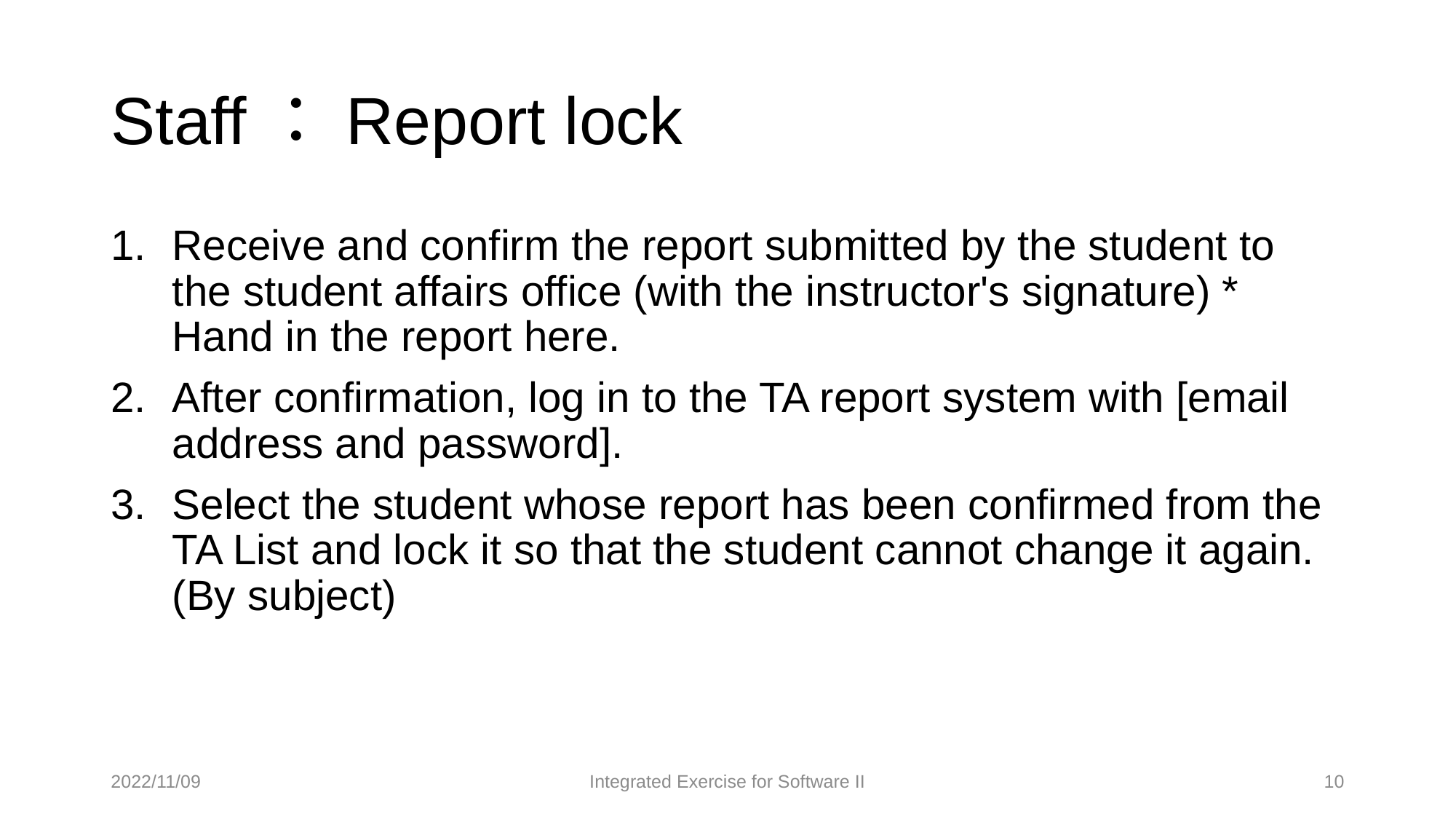

# Staff：Report lock
Receive and confirm the report submitted by the student to the student affairs office (with the instructor's signature) * Hand in the report here.
After confirmation, log in to the TA report system with [email address and password].
Select the student whose report has been confirmed from the TA List and lock it so that the student cannot change it again. (By subject)

2022/11/09
Integrated Exercise for Software II
10